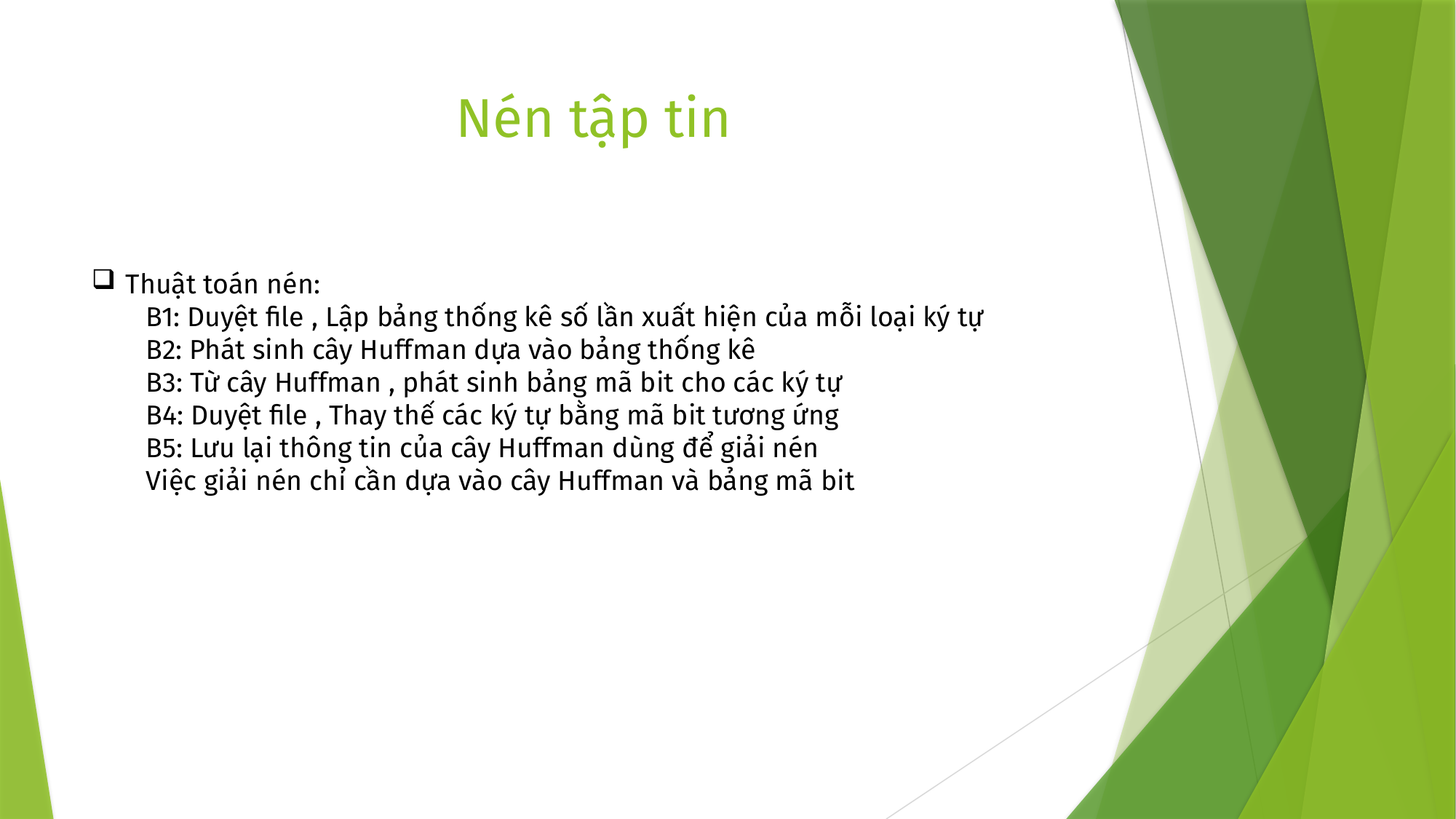

# Nén tập tin
Thuật toán nén:
B1: Duyệt file , Lập bảng thống kê số lần xuất hiện của mỗi loại ký tự
B2: Phát sinh cây Huffman dựa vào bảng thống kê
B3: Từ cây Huffman , phát sinh bảng mã bit cho các ký tự
B4: Duyệt file , Thay thế các ký tự bằng mã bit tương ứng
B5: Lưu lại thông tin của cây Huffman dùng để giải nén
Việc giải nén chỉ cần dựa vào cây Huffman và bảng mã bit